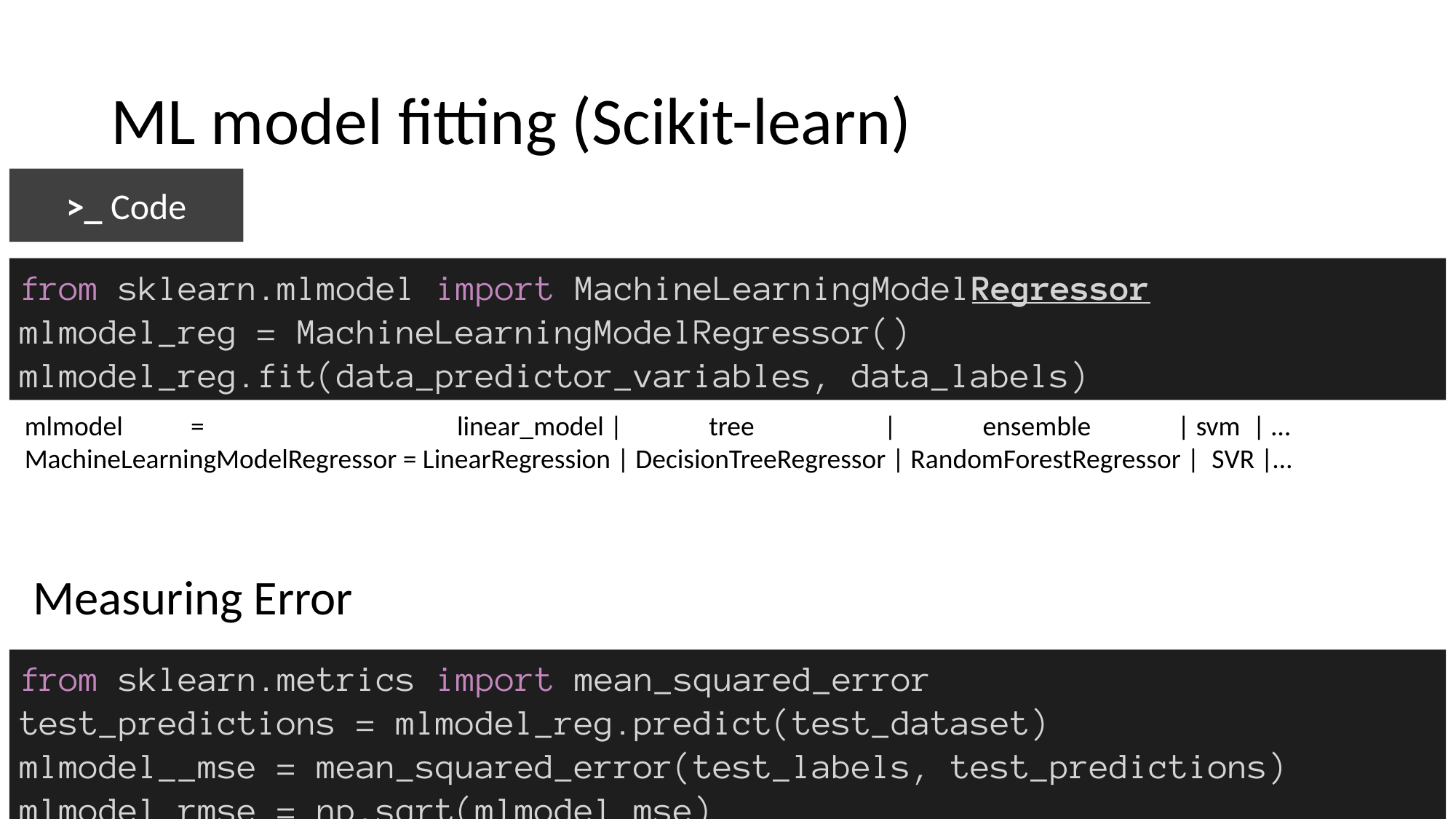

# ML model fitting (Scikit-learn)
>_ Code
from sklearn.mlmodel import MachineLearningModelRegressor
mlmodel_reg = MachineLearningModelRegressor()
mlmodel_reg.fit(data_predictor_variables, data_labels)
mlmodel           =                                         linear_model |              tree                     |              ensemble              | svm  | …
MachineLearningModelRegressor = LinearRegression | DecisionTreeRegressor | RandomForestRegressor |  SVR |…
Measuring Error
from sklearn.metrics import mean_squared_error
test_predictions = mlmodel_reg.predict(test_dataset)
mlmodel__mse = mean_squared_error(test_labels, test_predictions)
mlmodel_rmse = np.sqrt(mlmodel_mse)